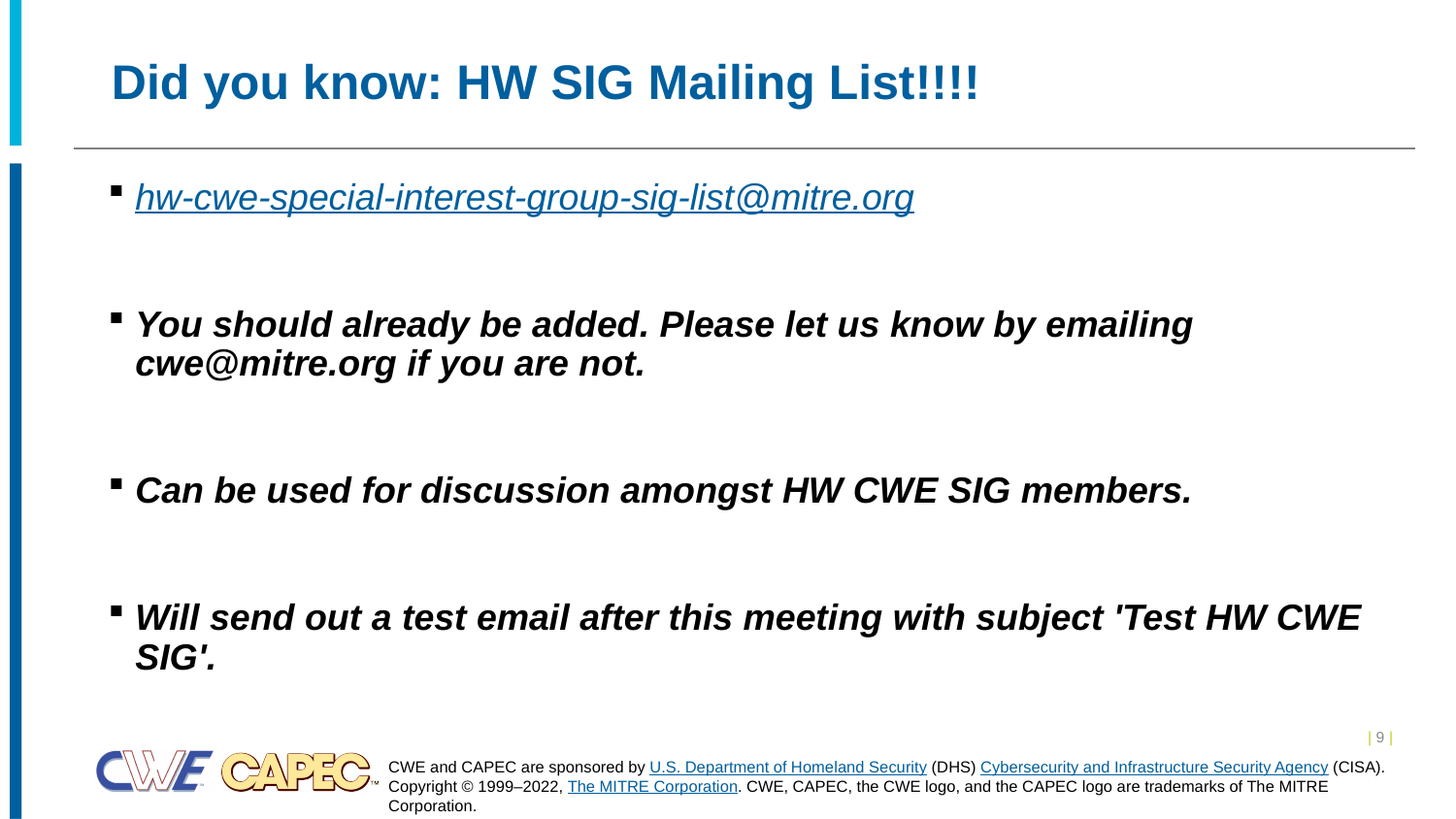

# Did you know: HW SIG Mailing List!!!!
hw-cwe-special-interest-group-sig-list@mitre.org

You should already be added. Please let us know by emailing cwe@mitre.org if you are not.

Can be used for discussion amongst HW CWE SIG members.

Will send out a test email after this meeting with subject 'Test HW CWE SIG'.

| 9 |